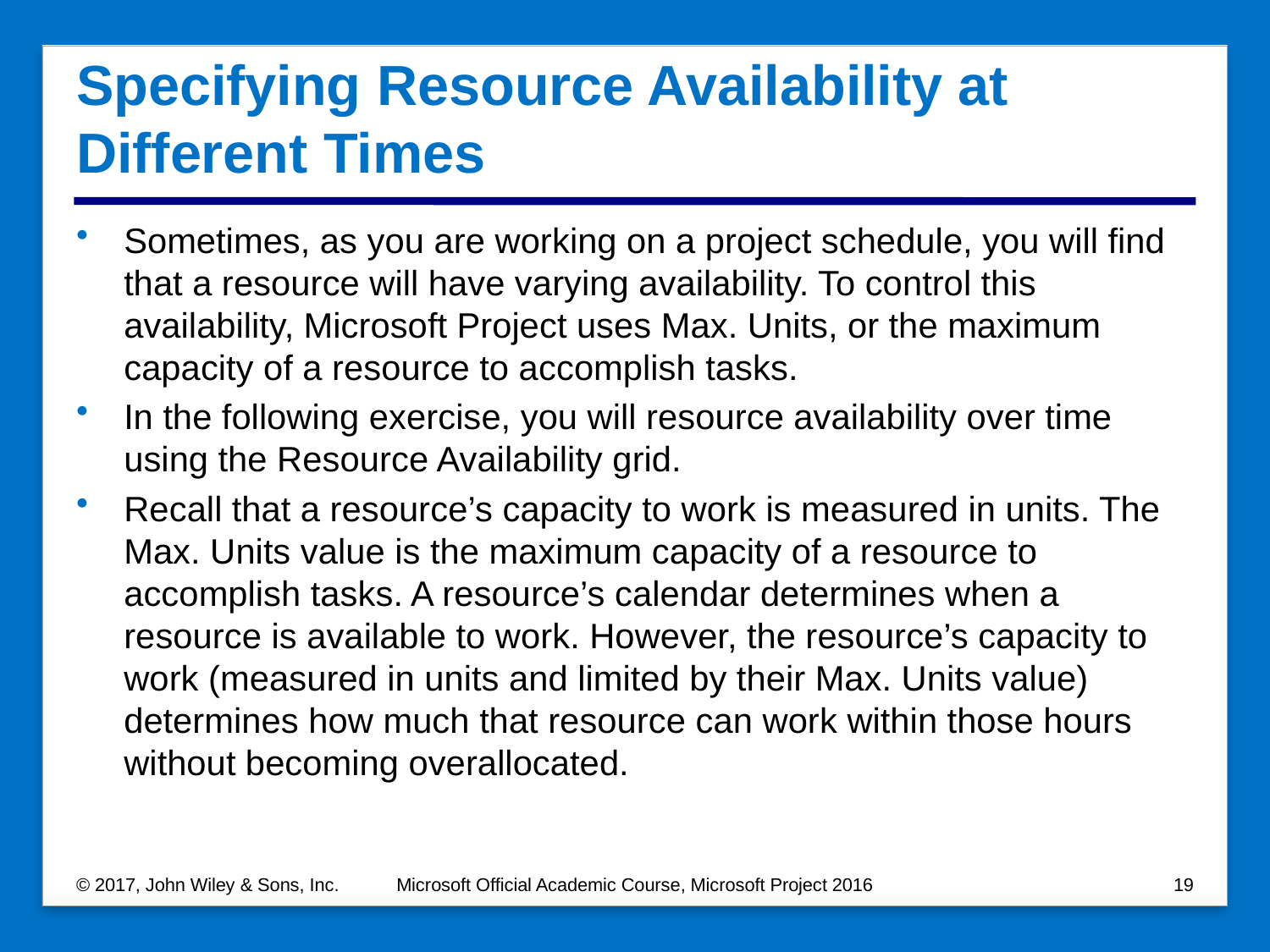

# Specifying Resource Availability at Different Times
Sometimes, as you are working on a project schedule, you will find that a resource will have varying availability. To control this availability, Microsoft Project uses Max. Units, or the maximum capacity of a resource to accomplish tasks.
In the following exercise, you will resource availability over time using the Resource Availability grid.
Recall that a resource’s capacity to work is measured in units. The Max. Units value is the maximum capacity of a resource to accomplish tasks. A resource’s calendar determines when a resource is available to work. However, the resource’s capacity to work (measured in units and limited by their Max. Units value) determines how much that resource can work within those hours without becoming overallocated.
© 2017, John Wiley & Sons, Inc.
Microsoft Official Academic Course, Microsoft Project 2016
19